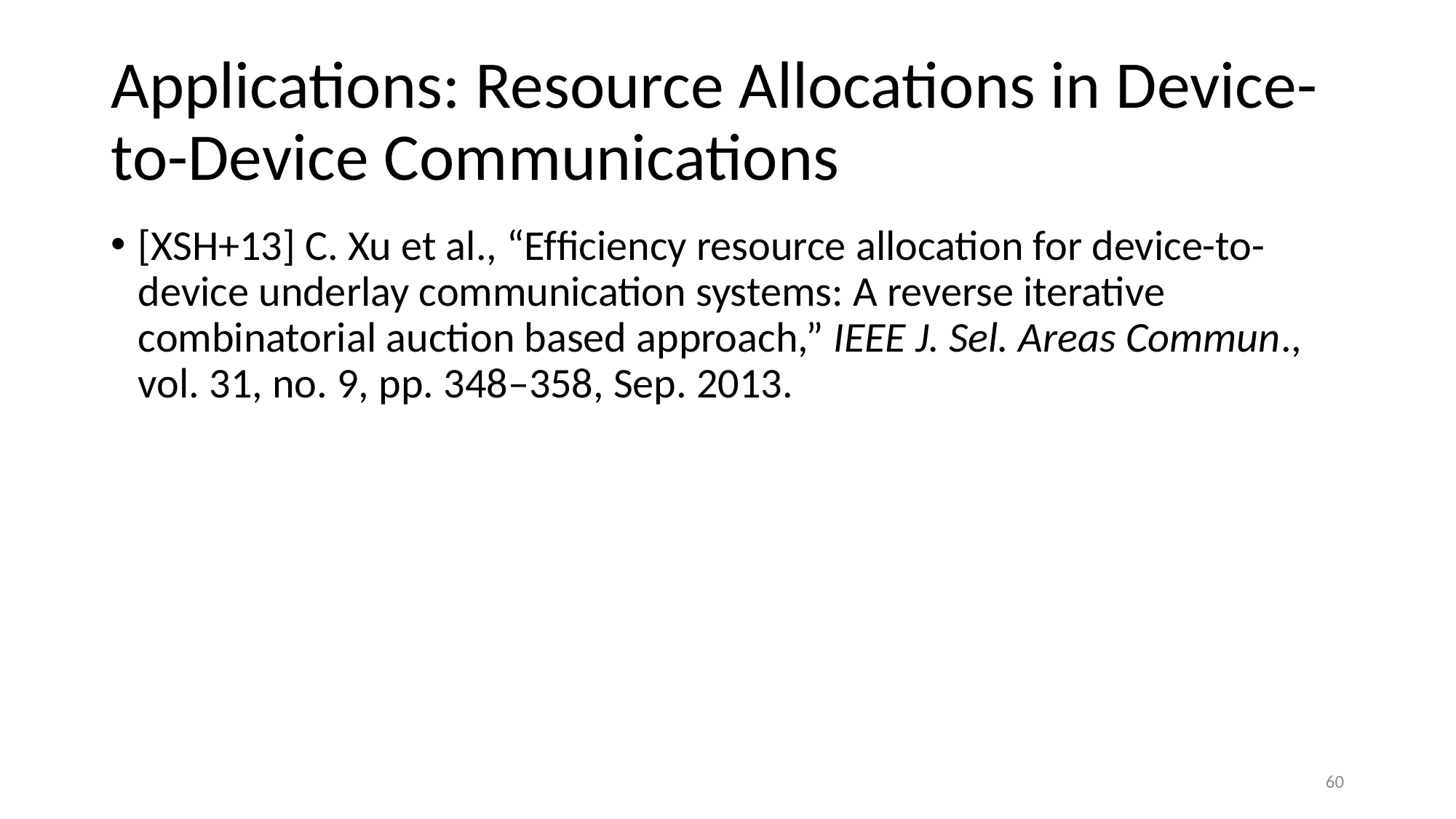

# Applications: Resource Allocations in Device-to-Device Communications
[XSH+13] C. Xu et al., “Efﬁciency resource allocation for device-to-device underlay communication systems: A reverse iterative combinatorial auction based approach,” IEEE J. Sel. Areas Commun., vol. 31, no. 9, pp. 348–358, Sep. 2013.
60